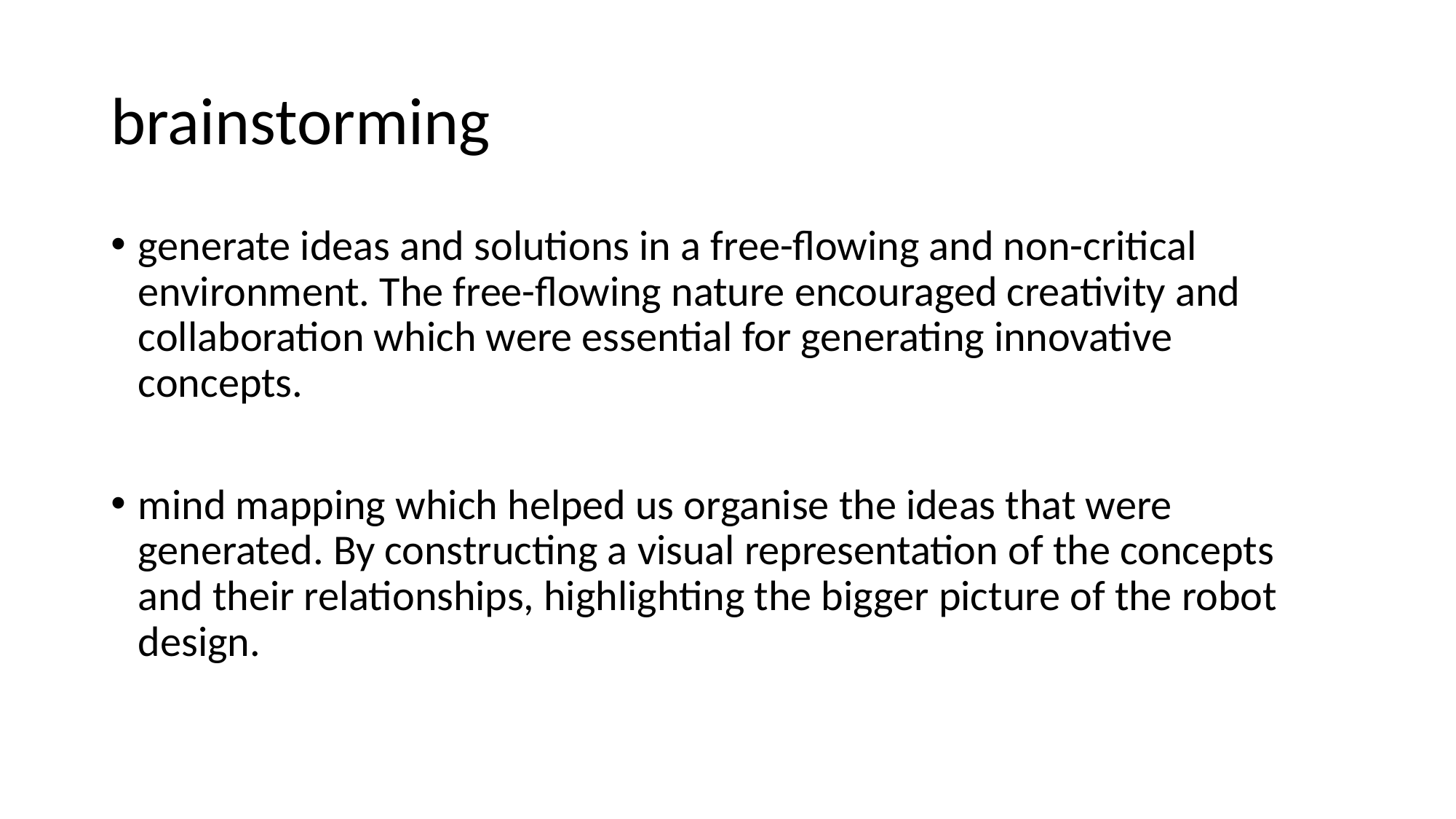

# brainstorming
generate ideas and solutions in a free-flowing and non-critical environment. The free-flowing nature encouraged creativity and collaboration which were essential for generating innovative concepts.

mind mapping which helped us organise the ideas that were generated. By constructing a visual representation of the concepts and their relationships, highlighting the bigger picture of the robot design.